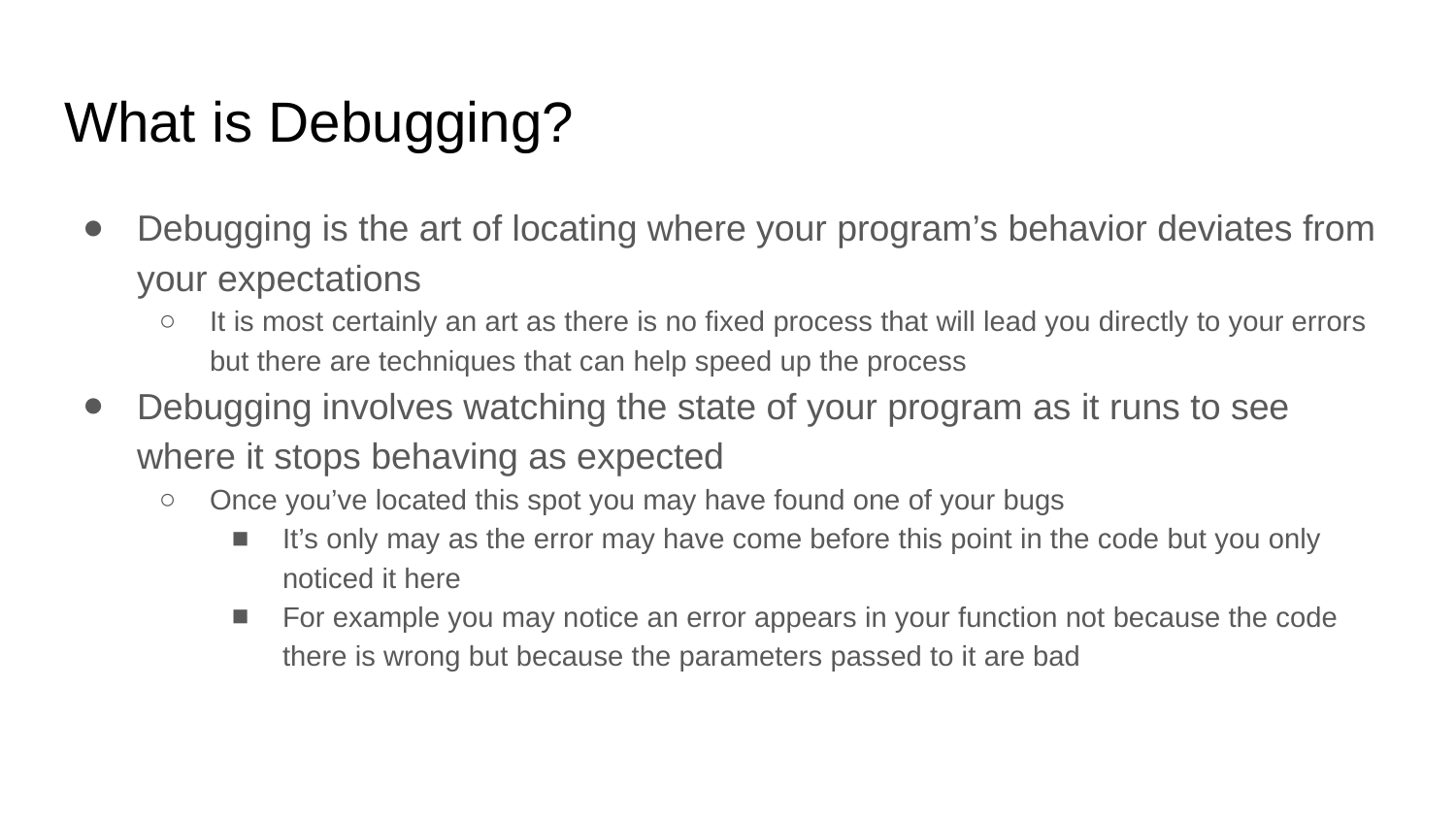

# What is Debugging?
Debugging is the art of locating where your program’s behavior deviates from your expectations
It is most certainly an art as there is no fixed process that will lead you directly to your errors but there are techniques that can help speed up the process
Debugging involves watching the state of your program as it runs to see where it stops behaving as expected
Once you’ve located this spot you may have found one of your bugs
It’s only may as the error may have come before this point in the code but you only noticed it here
For example you may notice an error appears in your function not because the code there is wrong but because the parameters passed to it are bad